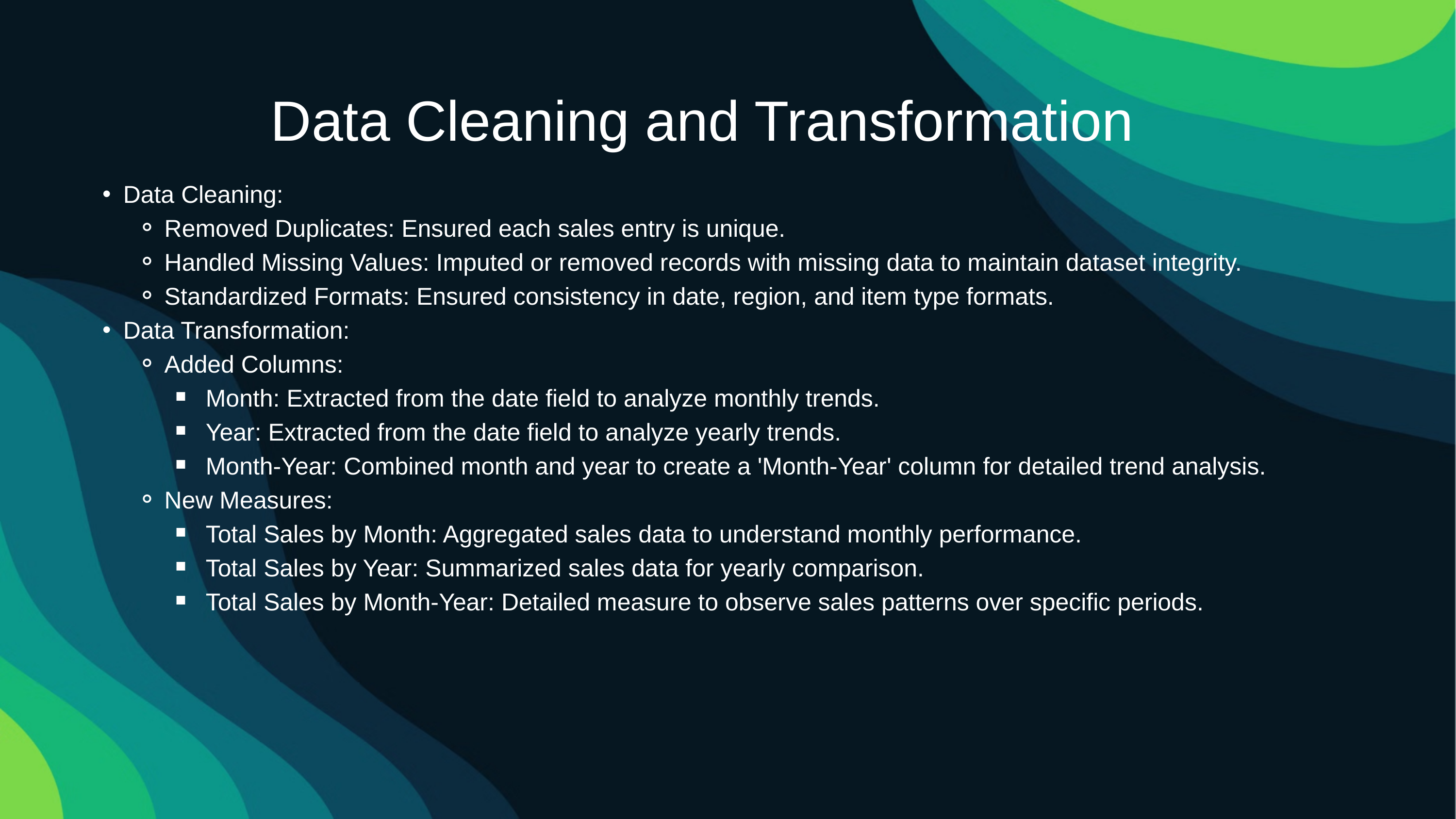

Data Cleaning and Transformation
Data Cleaning:
Removed Duplicates: Ensured each sales entry is unique.
Handled Missing Values: Imputed or removed records with missing data to maintain dataset integrity.
Standardized Formats: Ensured consistency in date, region, and item type formats.
Data Transformation:
Added Columns:
Month: Extracted from the date field to analyze monthly trends.
Year: Extracted from the date field to analyze yearly trends.
Month-Year: Combined month and year to create a 'Month-Year' column for detailed trend analysis.
New Measures:
Total Sales by Month: Aggregated sales data to understand monthly performance.
Total Sales by Year: Summarized sales data for yearly comparison.
Total Sales by Month-Year: Detailed measure to observe sales patterns over specific periods.